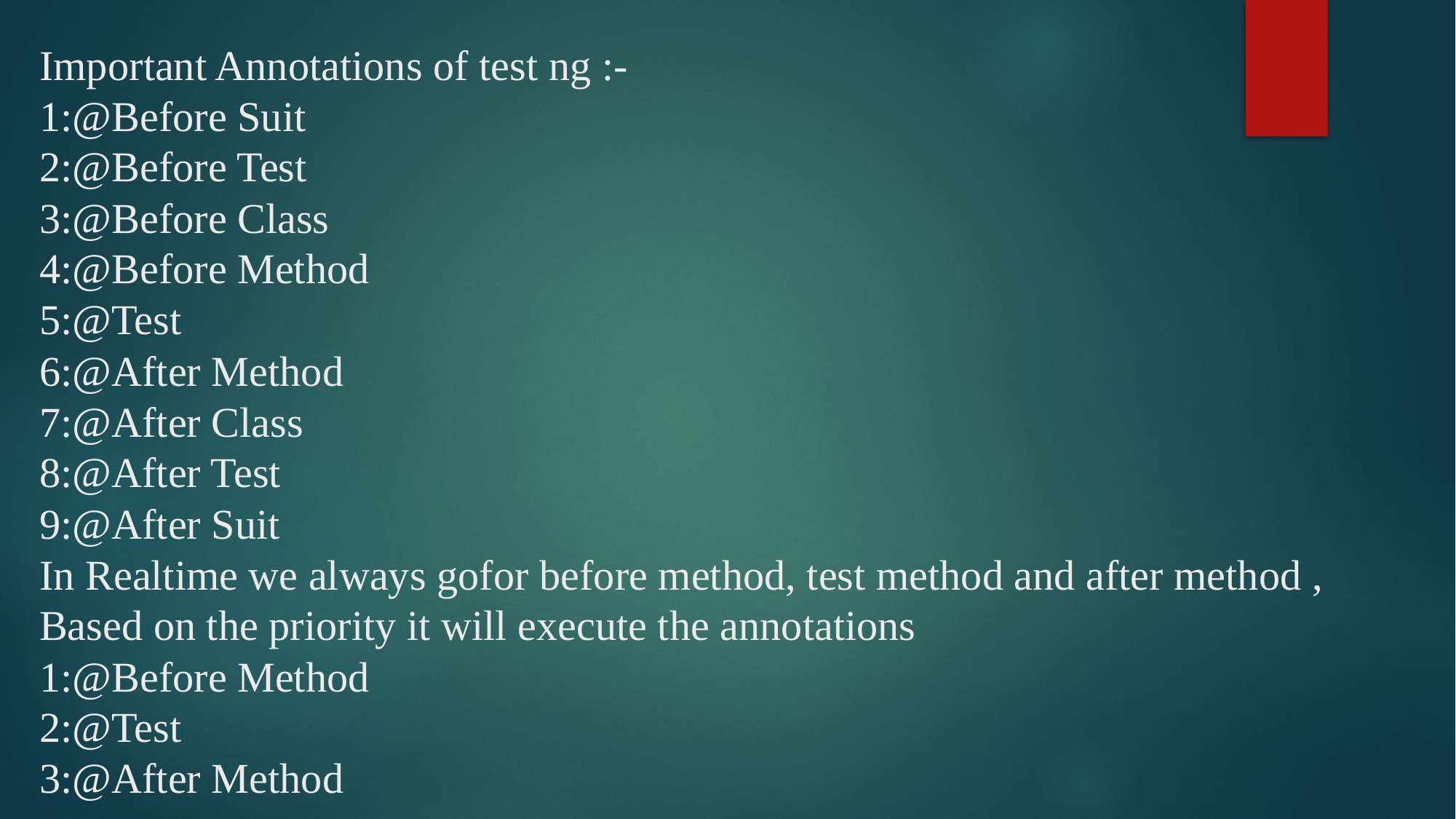

# Important Annotations of test ng :- 1:@Before Suit 2:@Before Test 3:@Before Class 4:@Before Method 5:@Test 6:@After Method 7:@After Class 8:@After Test 9:@After Suit In Realtime we always gofor before method, test method and after method , Based on the priority it will execute the annotations 1:@Before Method 2:@Test 3:@After Method